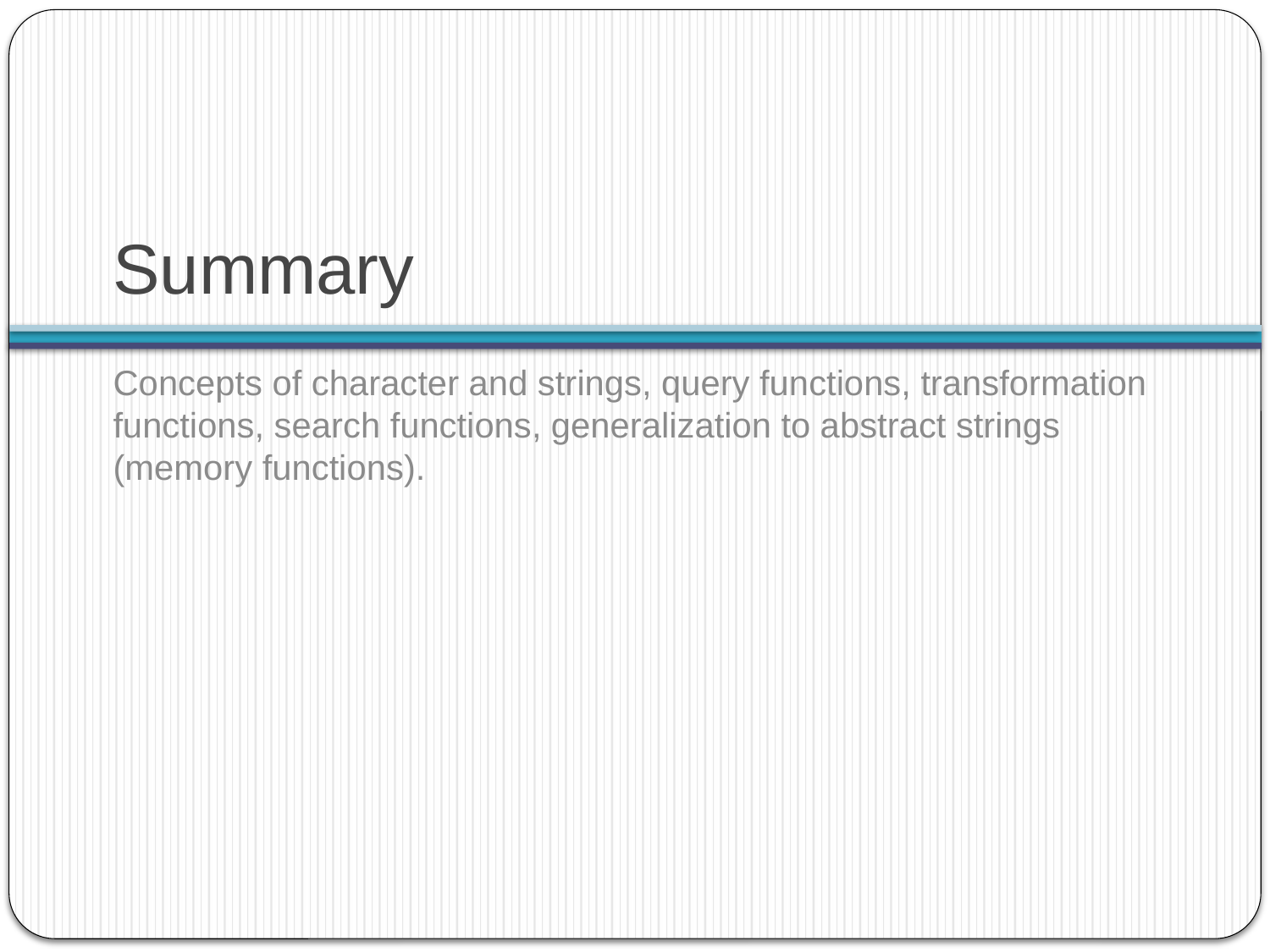

# Summary
Concepts of character and strings, query functions, transformation functions, search functions, generalization to abstract strings (memory functions).